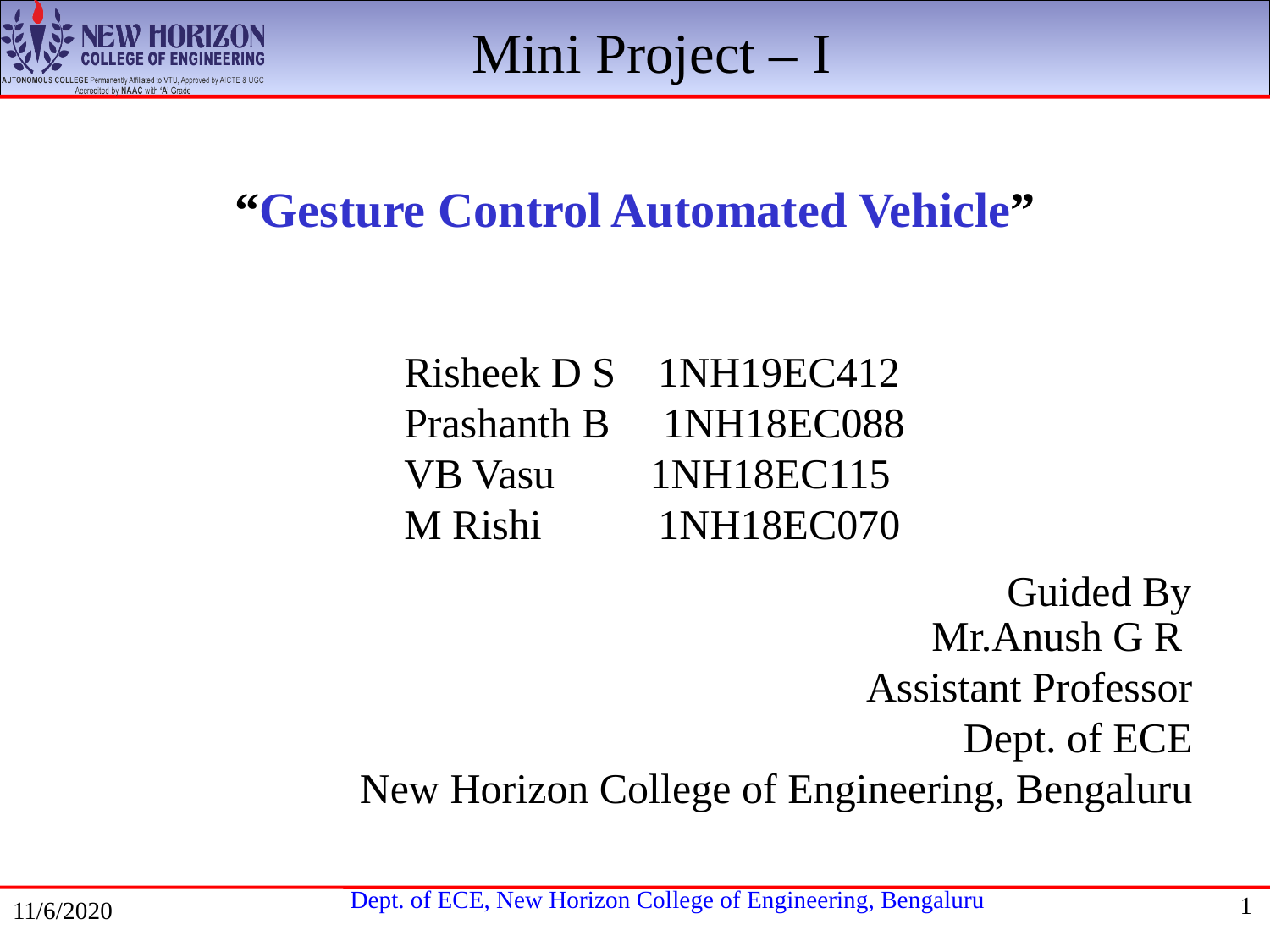

Mini Project – I
# “Gesture Control Automated Vehicle”
Risheek D S    1NH19EC412
Prashanth B     1NH18EC088
VB Vasu         1NH18EC115
M Rishi           1NH18EC070
Guided By
Mr.Anush G R
Assistant Professor
Dept. of ECE
New Horizon College of Engineering, Bengaluru
1
11/6/2020